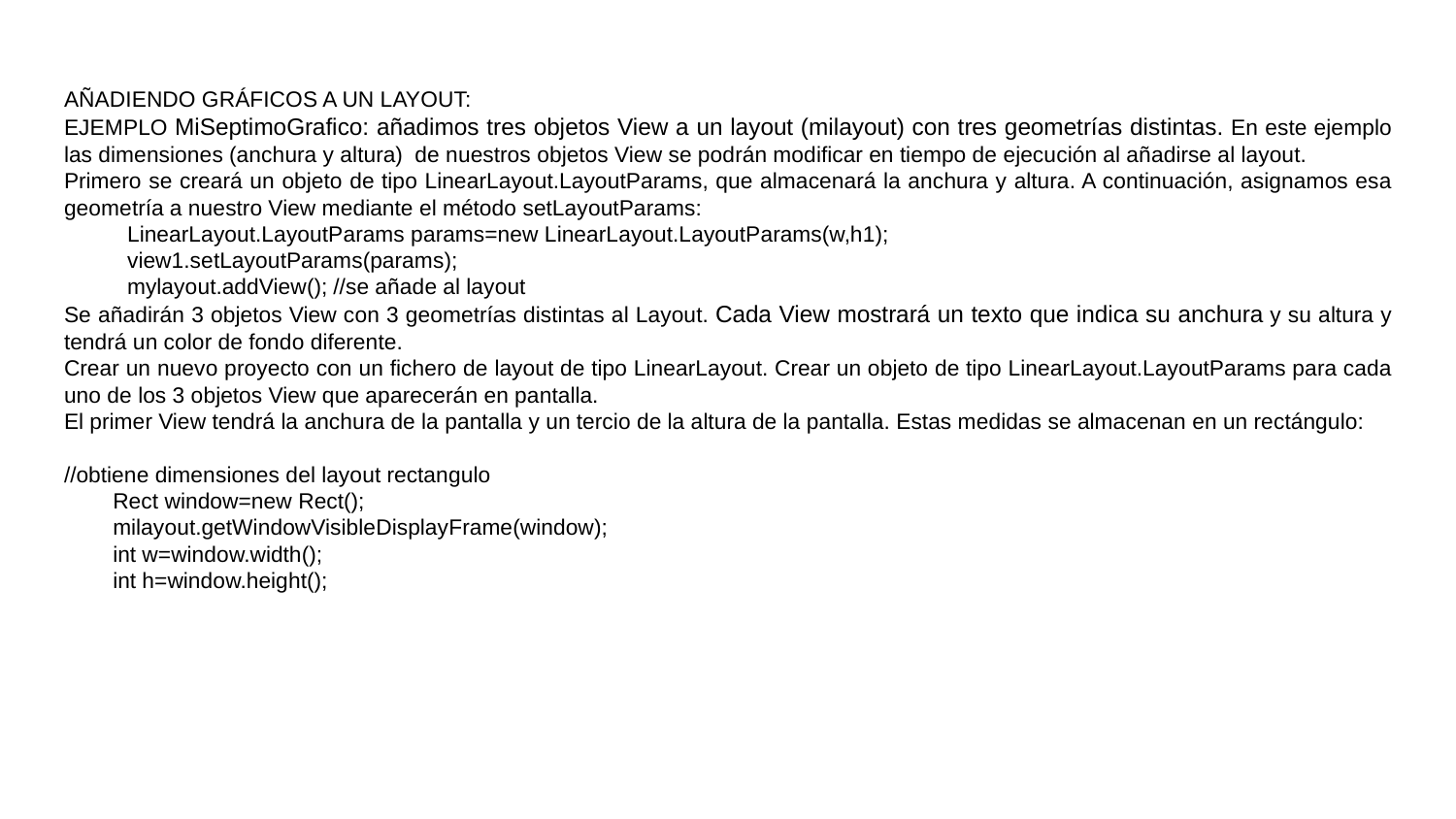

# AÑADIENDO GRÁFICOS A UN LAYOUT:
EJEMPLO MiSeptimoGrafico: añadimos tres objetos View a un layout (milayout) con tres geometrías distintas. En este ejemplo las dimensiones (anchura y altura)  de nuestros objetos View se podrán modificar en tiempo de ejecución al añadirse al layout.
Primero se creará un objeto de tipo LinearLayout.LayoutParams, que almacenará la anchura y altura. A continuación, asignamos esa geometría a nuestro View mediante el método setLayoutParams:
LinearLayout.LayoutParams params=new LinearLayout.LayoutParams(w,h1);
view1.setLayoutParams(params);
mylayout.addView(); //se añade al layout
Se añadirán 3 objetos View con 3 geometrías distintas al Layout. Cada View mostrará un texto que indica su anchura y su altura y tendrá un color de fondo diferente.
Crear un nuevo proyecto con un fichero de layout de tipo LinearLayout. Crear un objeto de tipo LinearLayout.LayoutParams para cada uno de los 3 objetos View que aparecerán en pantalla.
El primer View tendrá la anchura de la pantalla y un tercio de la altura de la pantalla. Estas medidas se almacenan en un rectángulo:

//obtiene dimensiones del layout rectangulo
        Rect window=new Rect();
        milayout.getWindowVisibleDisplayFrame(window);
        int w=window.width();
        int h=window.height();